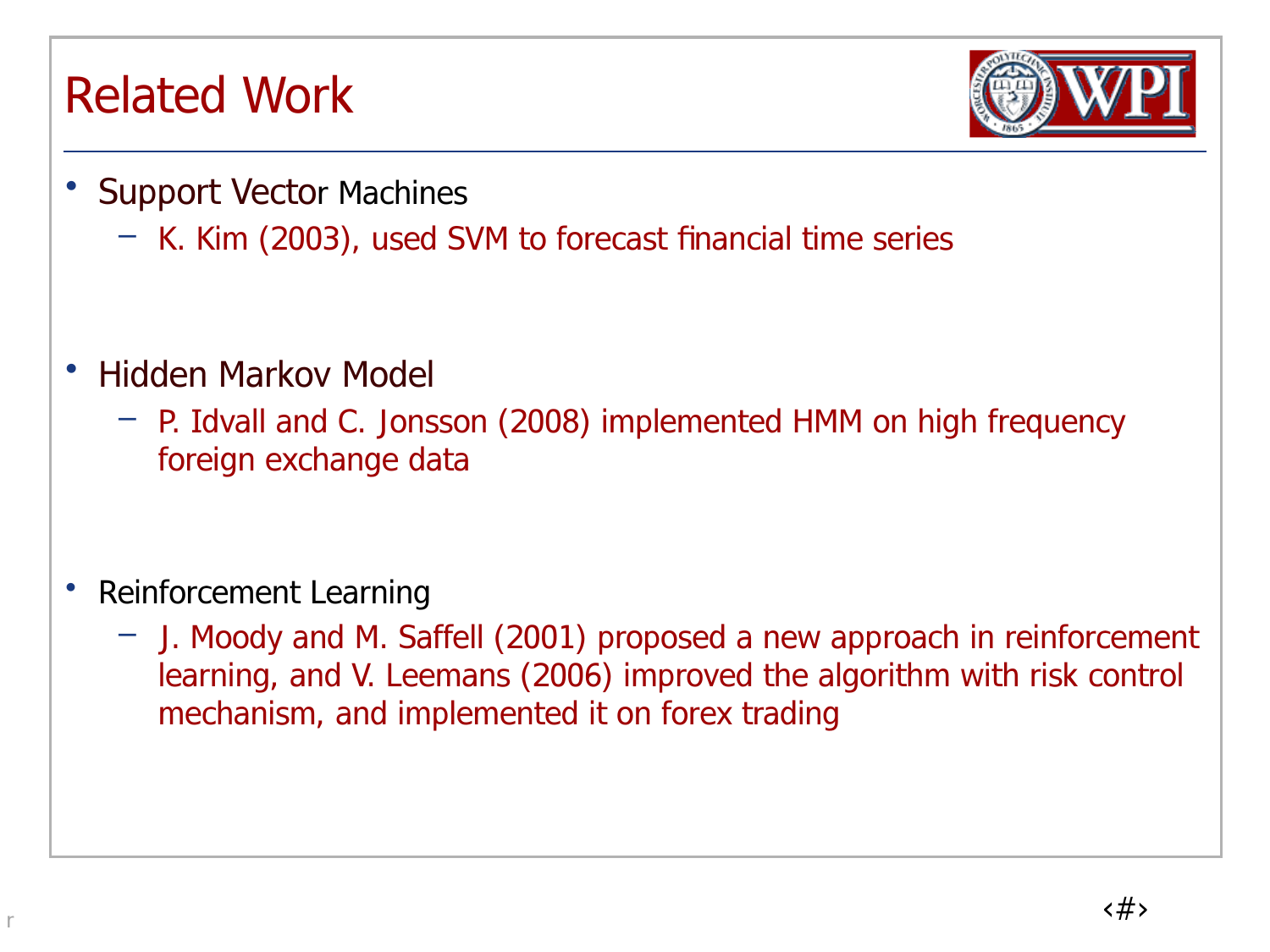

# Related Work
Support Vector Machines
K. Kim (2003), used SVM to forecast financial time series

Hidden Markov Model
P. Idvall and C. Jonsson (2008) implemented HMM on high frequency foreign exchange data

Reinforcement Learning
J. Moody and M. Saffell (2001) proposed a new approach in reinforcement learning, and V. Leemans (2006) improved the algorithm with risk control mechanism, and implemented it on forex trading

r